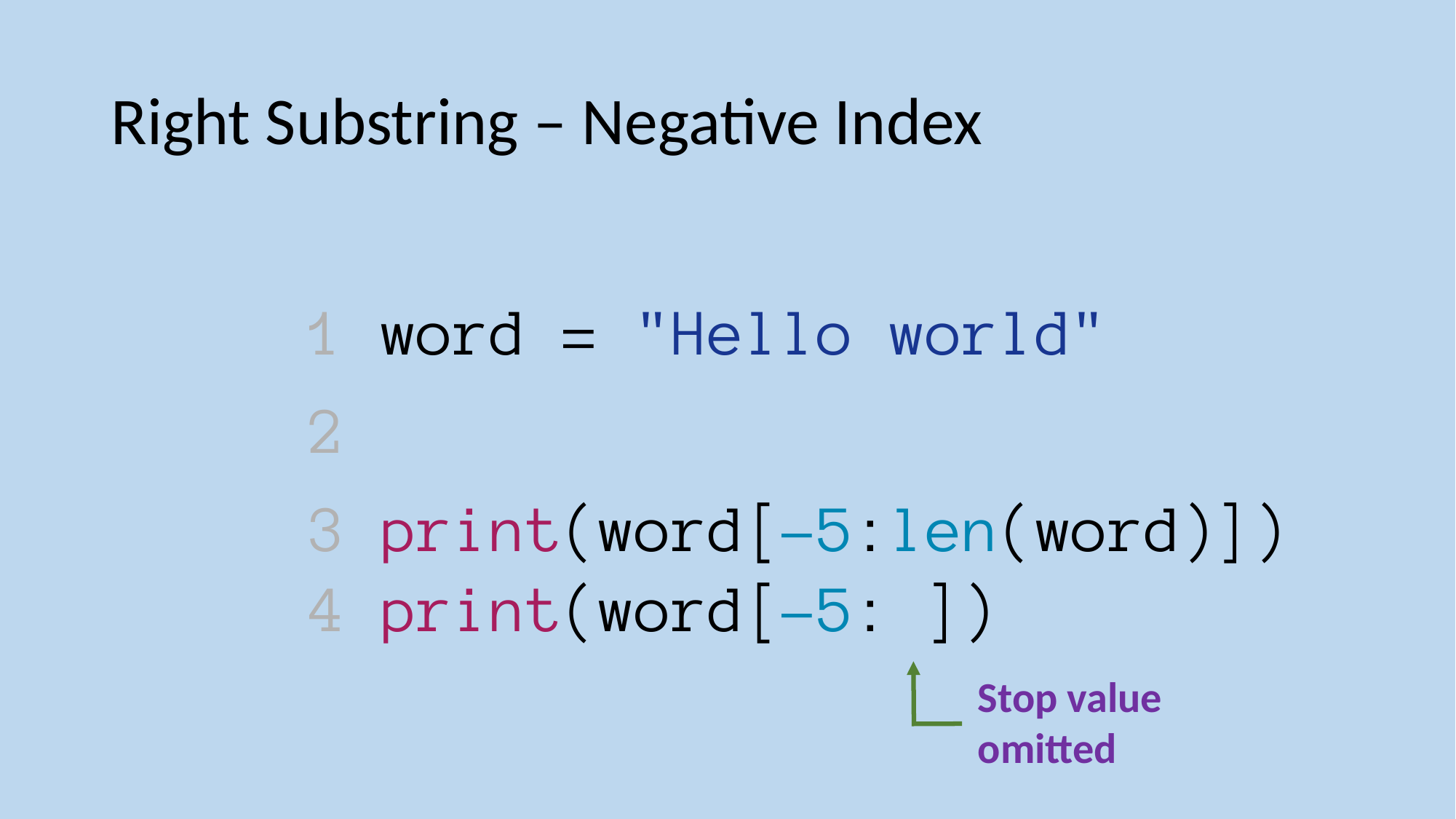

# Right Substring – Negative Index
1 word = "Hello world"
2
3 print(word[-5:len(word)]) 4 print(word[-5: ])
Stop value omitted